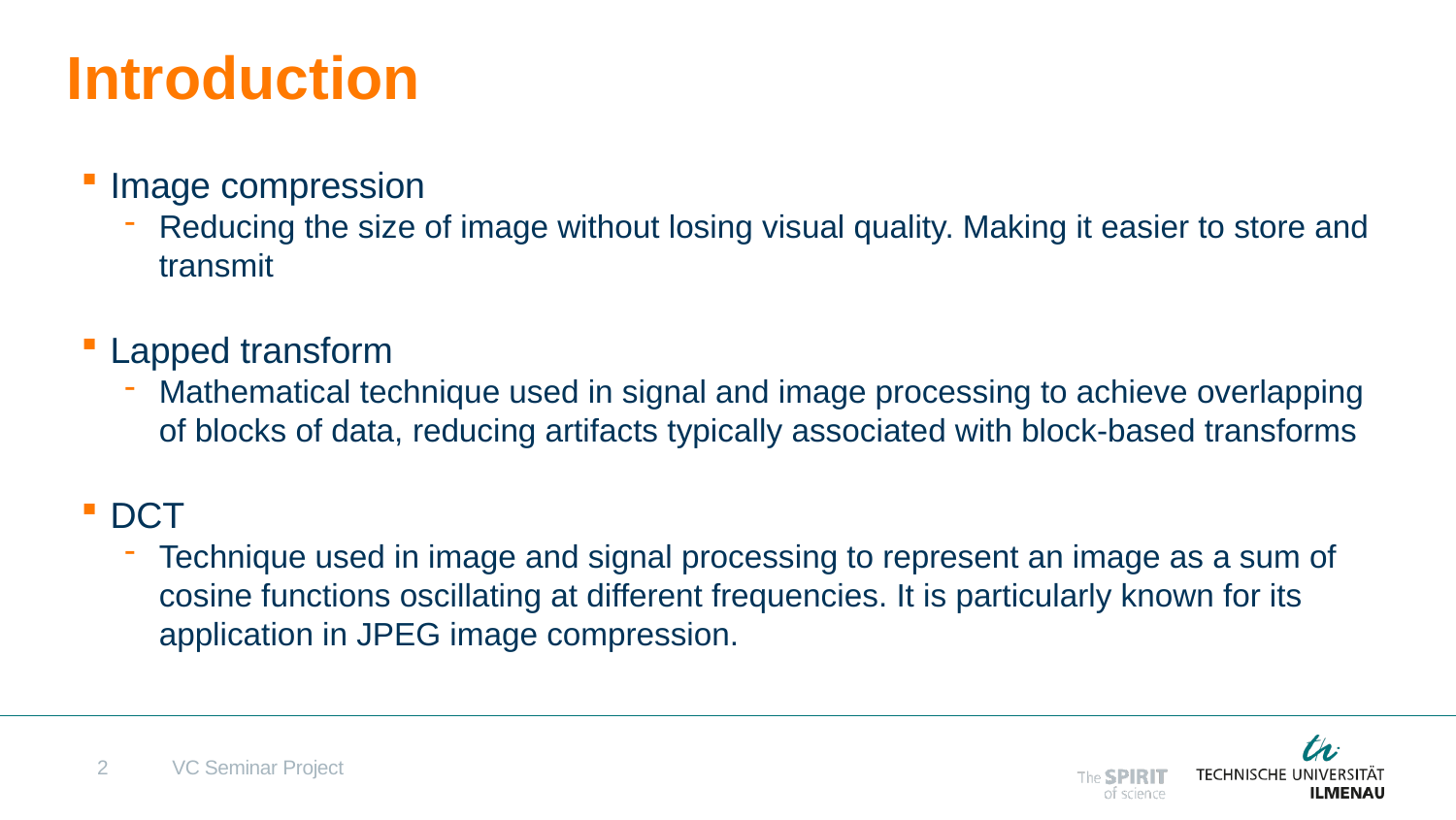

# Introduction
Image compression
Reducing the size of image without losing visual quality. Making it easier to store and transmit

Lapped transform
Mathematical technique used in signal and image processing to achieve overlapping of blocks of data, reducing artifacts typically associated with block-based transforms

DCT
Technique used in image and signal processing to represent an image as a sum of cosine functions oscillating at different frequencies. It is particularly known for its application in JPEG image compression.

2